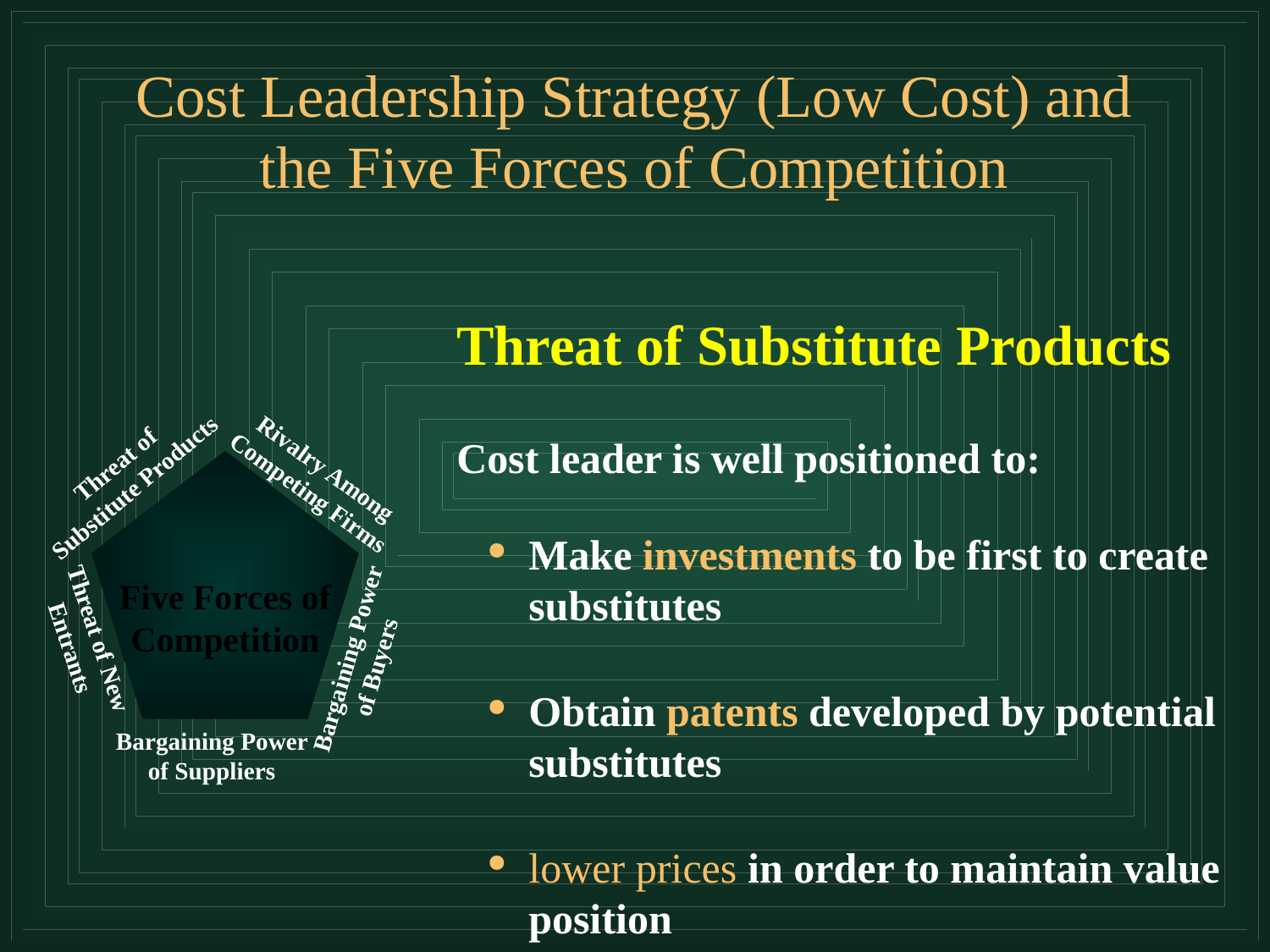

# Cost Leadership Strategy (Low Cost) and the Five Forces of Competition

Threat of Substitute Products

Cost leader is well positioned to:

Make investments to be first to create substitutes

Obtain patents developed by potential substitutes

lower prices in order to maintain value position
Threat of
Substitute Products
Rivalry Among Competing Firms
Five Forces of
Competition
Threat of New Entrants
Bargaining Power of Buyers
Bargaining Power of Suppliers